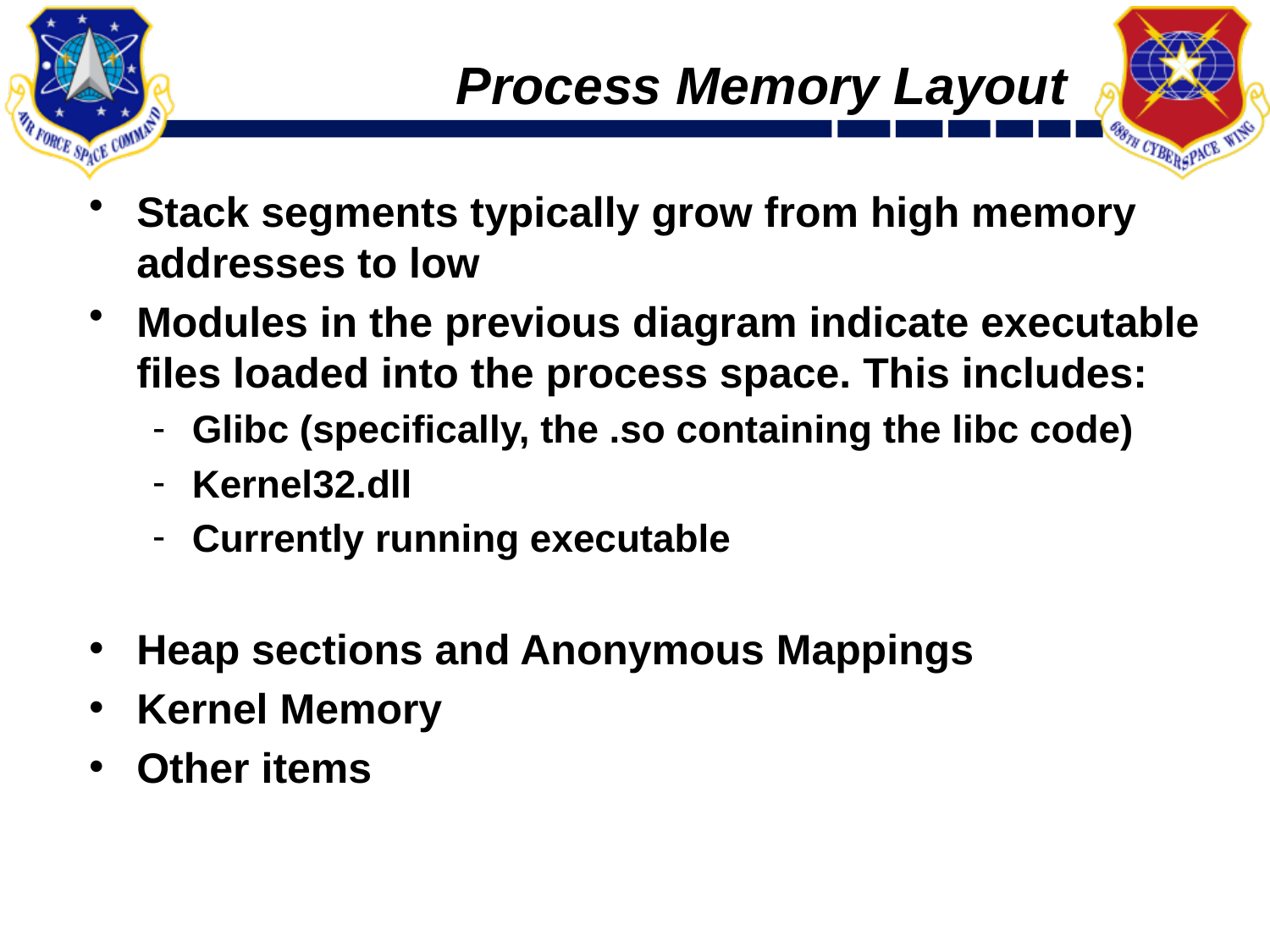

# Process Memory Layout
Stack segments typically grow from high memory addresses to low
Modules in the previous diagram indicate executable files loaded into the process space. This includes:
Glibc (specifically, the .so containing the libc code)
Kernel32.dll
Currently running executable

Heap sections and Anonymous Mappings
Kernel Memory
Other items